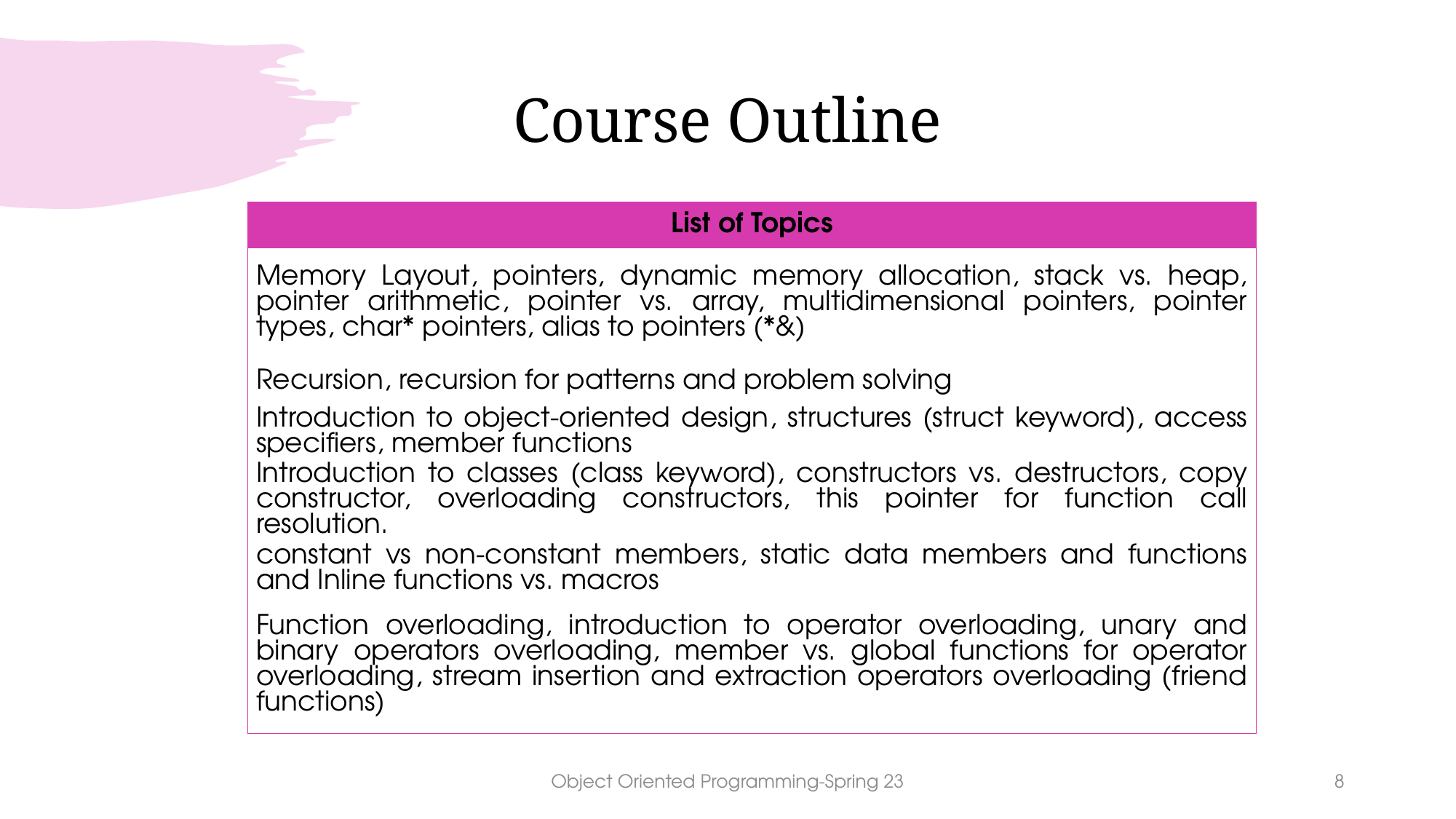

# Course Outline
| List of Topics |
| --- |
| Memory Layout, pointers, dynamic memory allocation, stack vs. heap, pointer arithmetic, pointer vs. array, multidimensional pointers, pointer types, char\* pointers, alias to pointers (\*&) |
| Recursion, recursion for patterns and problem solving |
| Introduction to object-oriented design, structures (struct keyword), access specifiers, member functions |
| Introduction to classes (class keyword), constructors vs. destructors, copy constructor, overloading constructors, this pointer for function call resolution. |
| constant vs non-constant members, static data members and functions and Inline functions vs. macros |
| Function overloading, introduction to operator overloading, unary and binary operators overloading, member vs. global functions for operator overloading, stream insertion and extraction operators overloading (friend functions) |
Object Oriented Programming-Spring 23
8